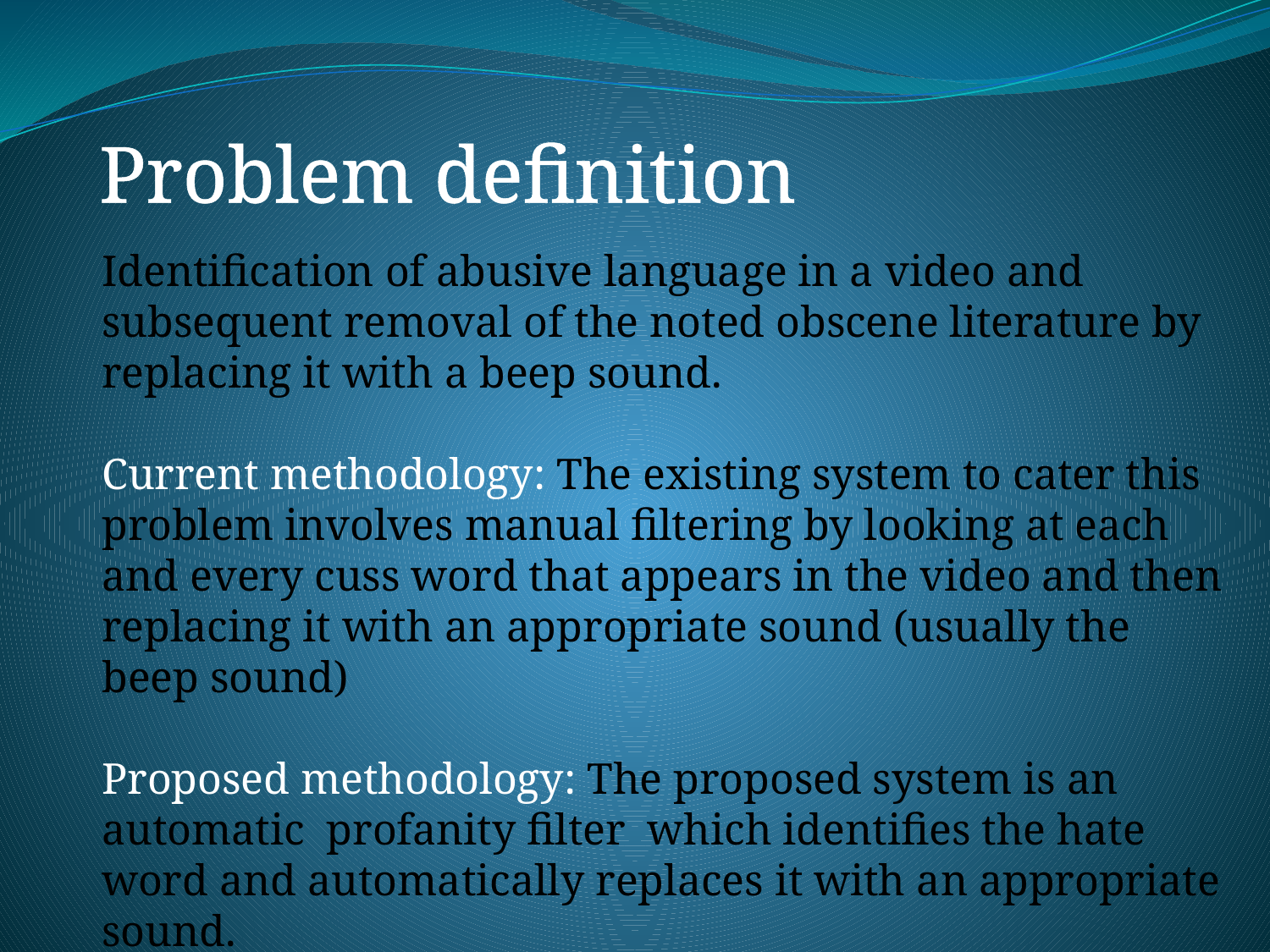

Problem definition
Identification of abusive language in a video and subsequent removal of the noted obscene literature by replacing it with a beep sound.

Current methodology: The existing system to cater this problem involves manual filtering by looking at each and every cuss word that appears in the video and then replacing it with an appropriate sound (usually the beep sound)

Proposed methodology: The proposed system is an automatic  profanity filter  which identifies the hate word and automatically replaces it with an appropriate sound.